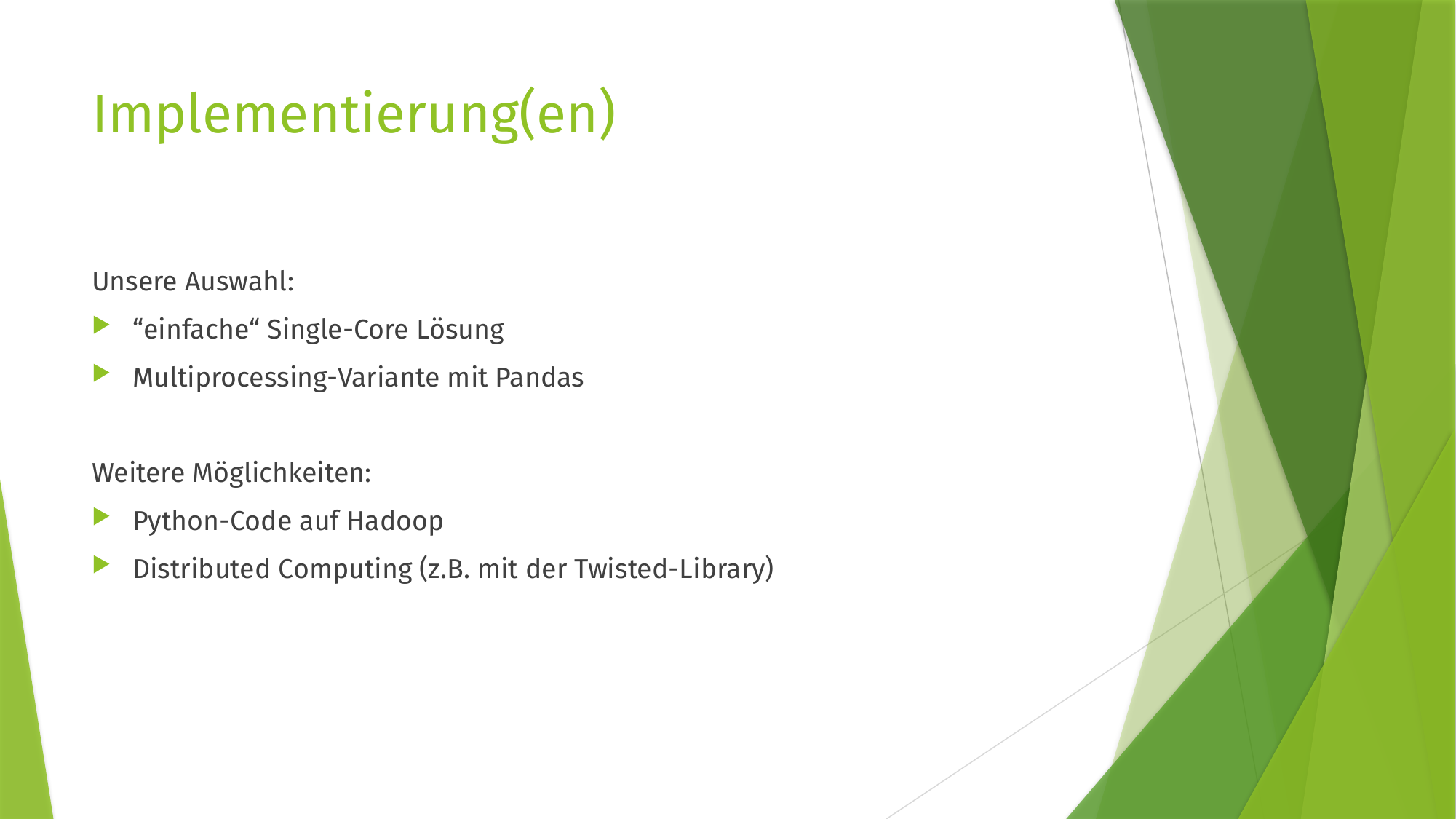

# Implementierung(en)
Unsere Auswahl:
“einfache“ Single-Core Lösung
Multiprocessing-Variante mit Pandas

Weitere Möglichkeiten:
Python-Code auf Hadoop
Distributed Computing (z.B. mit der Twisted-Library)